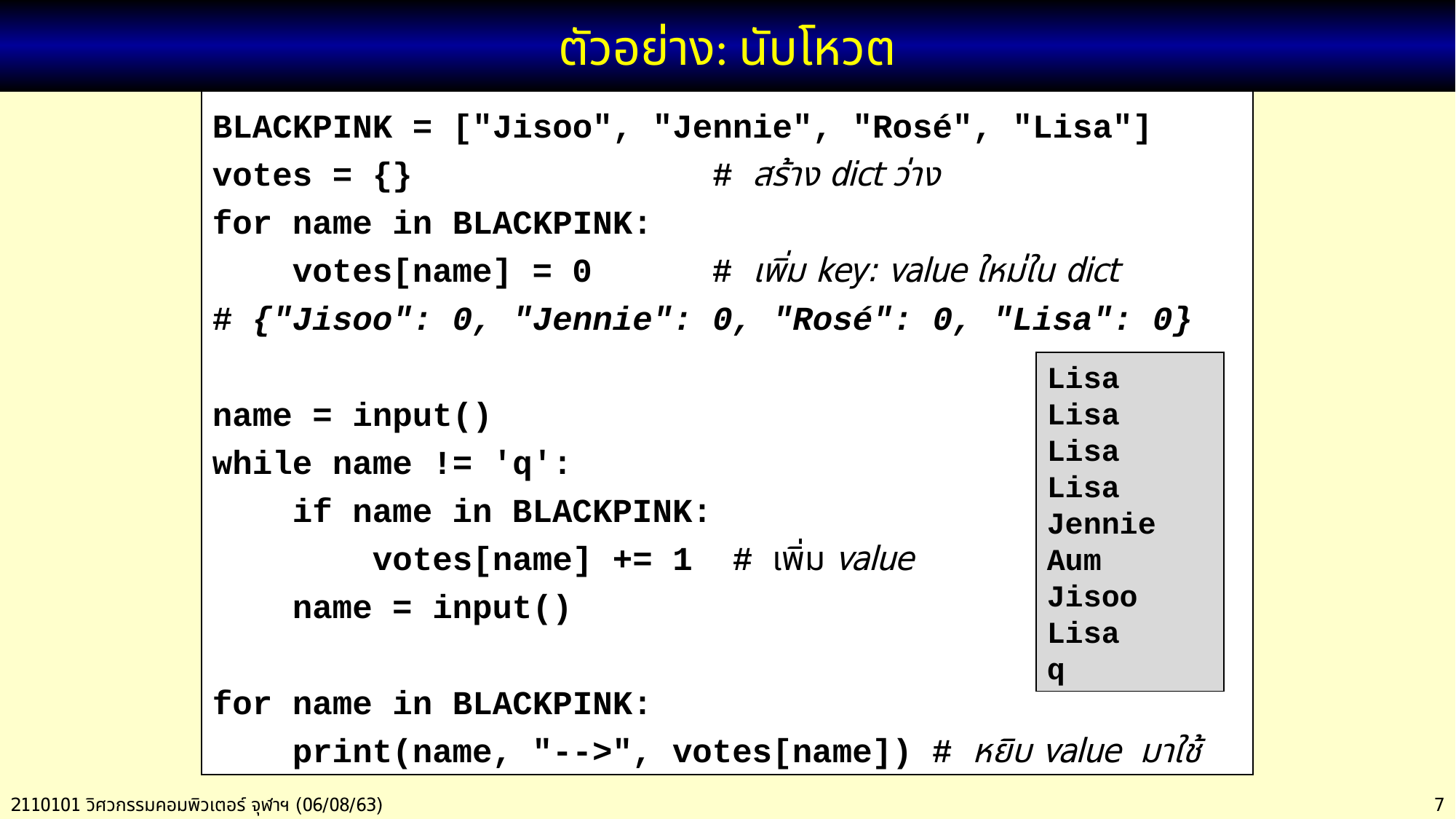

# ตัวอย่าง: นับโหวต
BLACKPINK = ["Jisoo", "Jennie", "Rosé", "Lisa"]
votes = {}               # สร้าง dict ว่าง
for name in BLACKPINK:
    votes[name] = 0      # เพิ่ม key: value ใหม่ใน dict
# {"Jisoo": 0, "Jennie": 0, "Rosé": 0, "Lisa": 0}

name = input()
while name != 'q':
    if name in BLACKPINK:
        votes[name] += 1  # เพิ่ม value
    name = input()

for name in BLACKPINK:
    print(name, "-->", votes[name]) # หยิบ value มาใช้
Lisa
Lisa
Lisa
Lisa
Jennie
Aum
Jisoo
Lisa
q